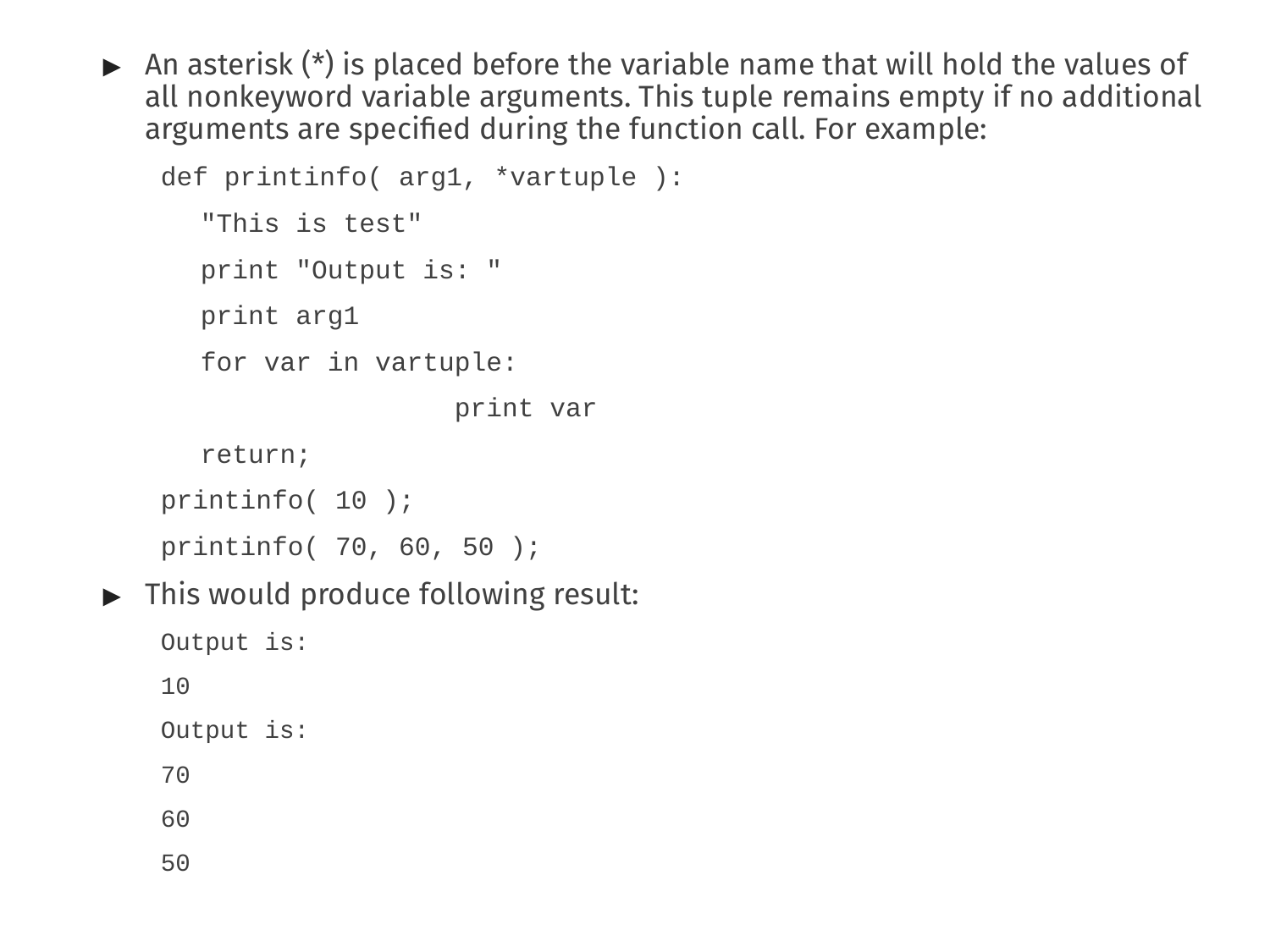

An asterisk (*) is placed before the variable name that will hold the values of all nonkeyword variable arguments. This tuple remains empty if no additional arguments are specified during the function call. For example:
def printinfo( arg1, *vartuple ):
	"This is test"
	print "Output is: "
	print arg1
	for var in vartuple:
			print var
	return;
printinfo( 10 );
printinfo( 70, 60, 50 );
This would produce following result:
Output is:
10
Output is:
70
60
50